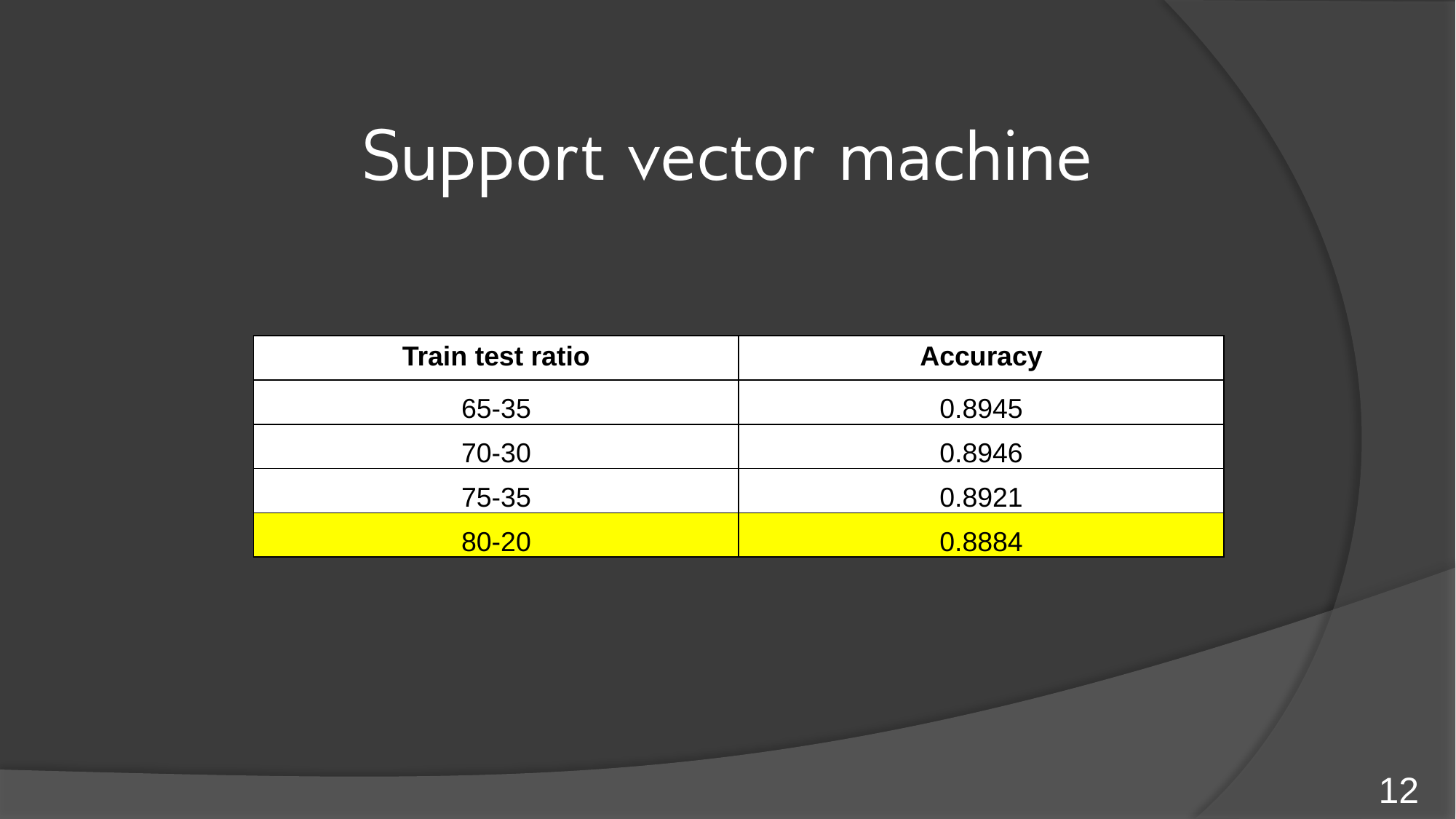

Support vector machine
| Train test ratio | Accuracy |
| --- | --- |
| 65-35 | 0.8945 |
| 70-30 | 0.8946 |
| 75-35 | 0.8921 |
| 80-20 | 0.8884 |
12